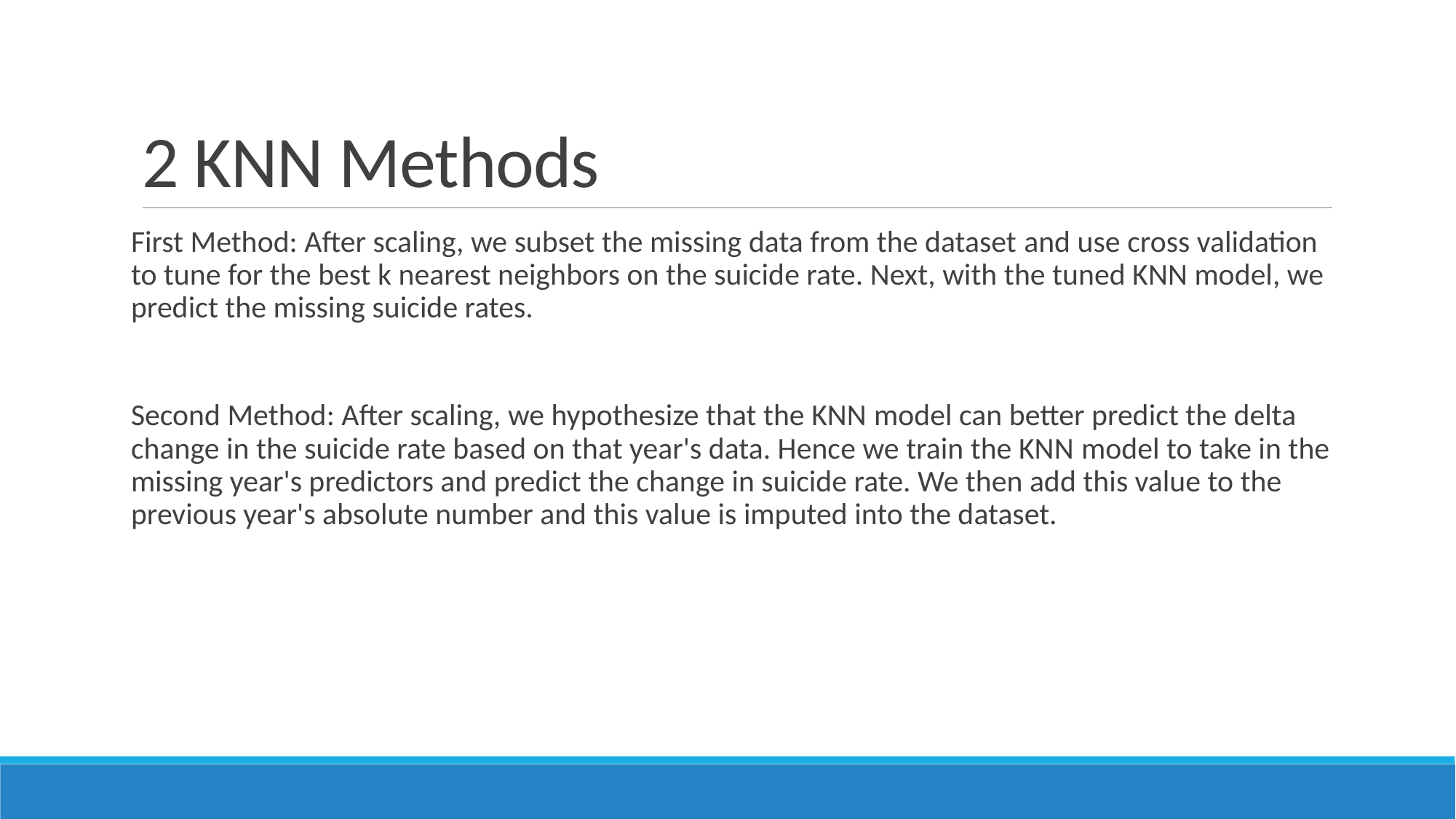

# 2 KNN Methods
First Method: After scaling, we subset the missing data from the dataset and use cross validation to tune for the best k nearest neighbors on the suicide rate. Next, with the tuned KNN model, we predict the missing suicide rates.

Second Method: After scaling, we hypothesize that the KNN model can better predict the delta change in the suicide rate based on that year's data. Hence we train the KNN model to take in the missing year's predictors and predict the change in suicide rate. We then add this value to the previous year's absolute number and this value is imputed into the dataset.